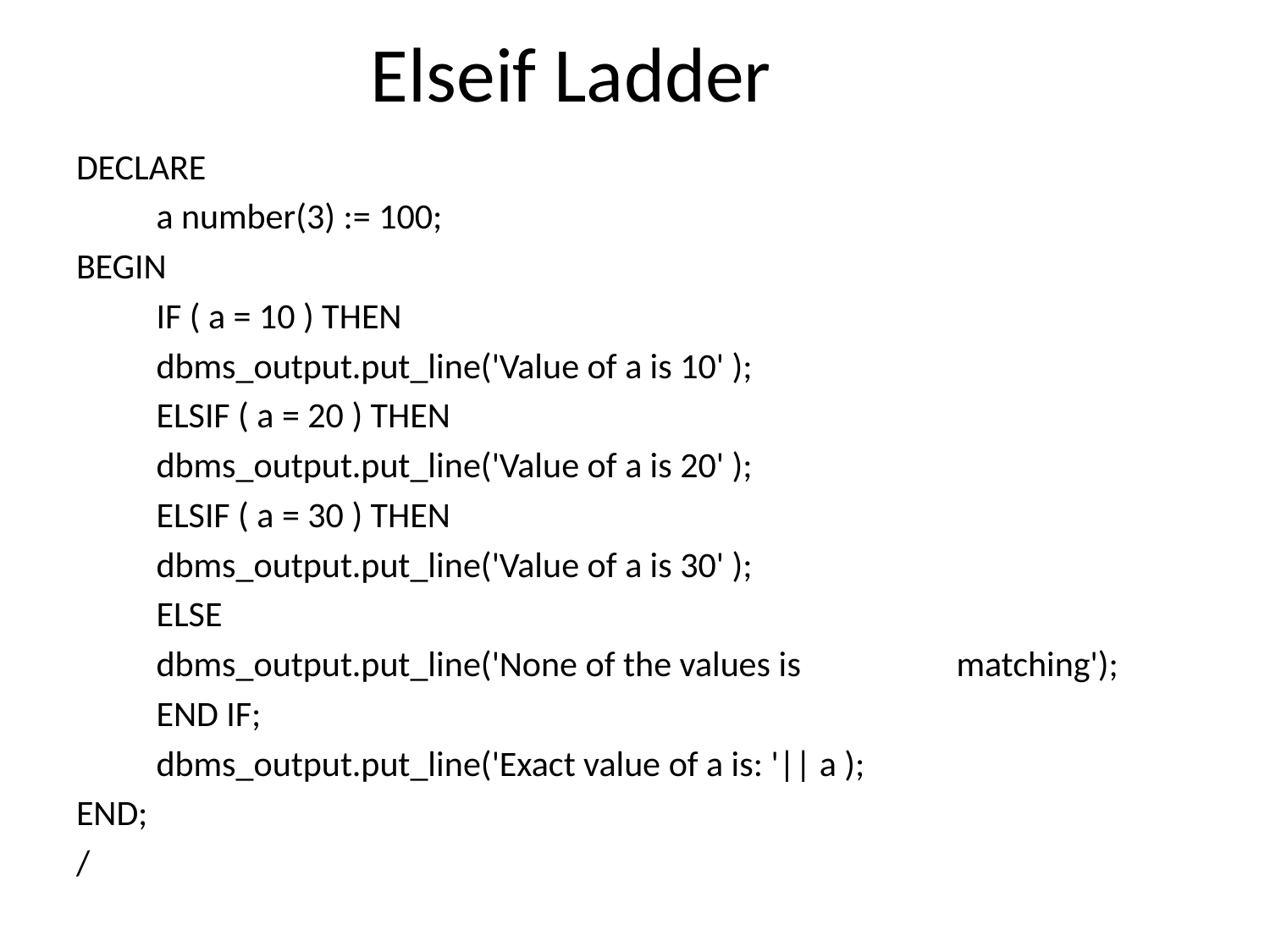

# Elseif Ladder
DECLARE
	a number(3) := 100;
BEGIN
	IF ( a = 10 ) THEN
		dbms_output.put_line('Value of a is 10' );
	ELSIF ( a = 20 ) THEN
		dbms_output.put_line('Value of a is 20' );
	ELSIF ( a = 30 ) THEN
		dbms_output.put_line('Value of a is 30' );
	ELSE
		dbms_output.put_line('None of the values is 			matching');
	END IF;
	dbms_output.put_line('Exact value of a is: '|| a );
END;
/